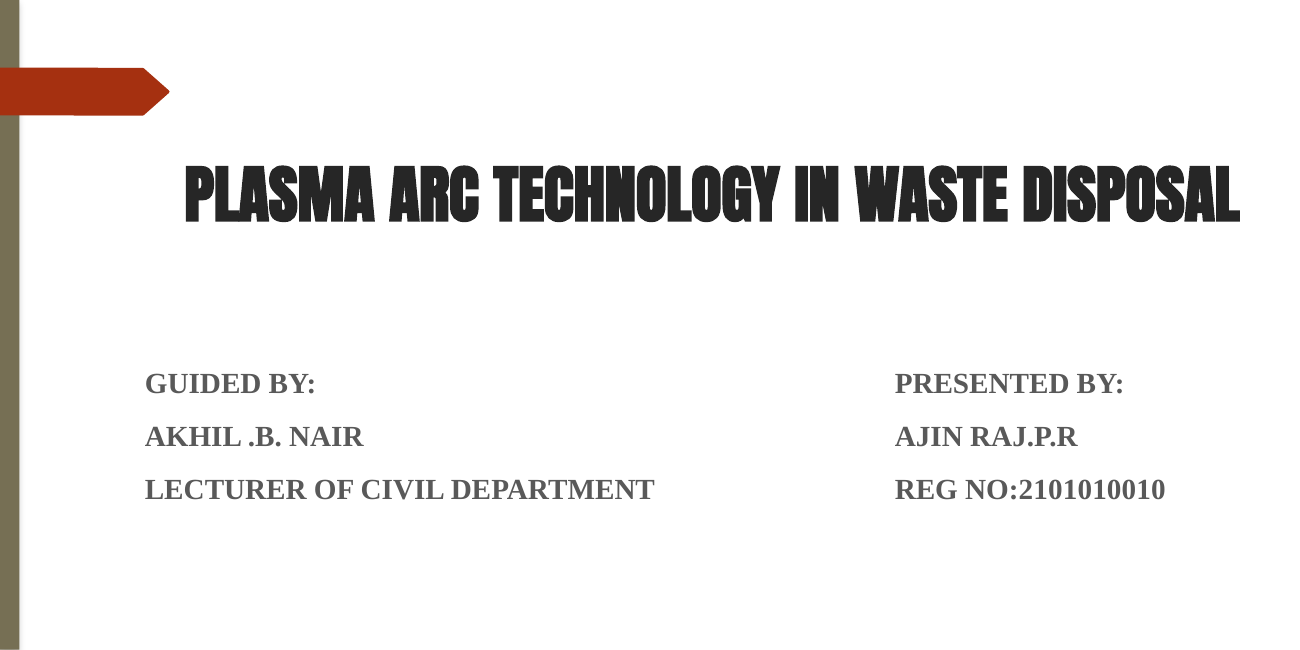

PLASMA ARC TECHNOLOGY IN WASTE DISPOSAL

GUIDED BY: 				PRESENTED BY:
AKHIL .B. NAIR       				AJIN RAJ.P.R
LECTURER OF CIVIL DEPARTMENT		REG NO:2101010010